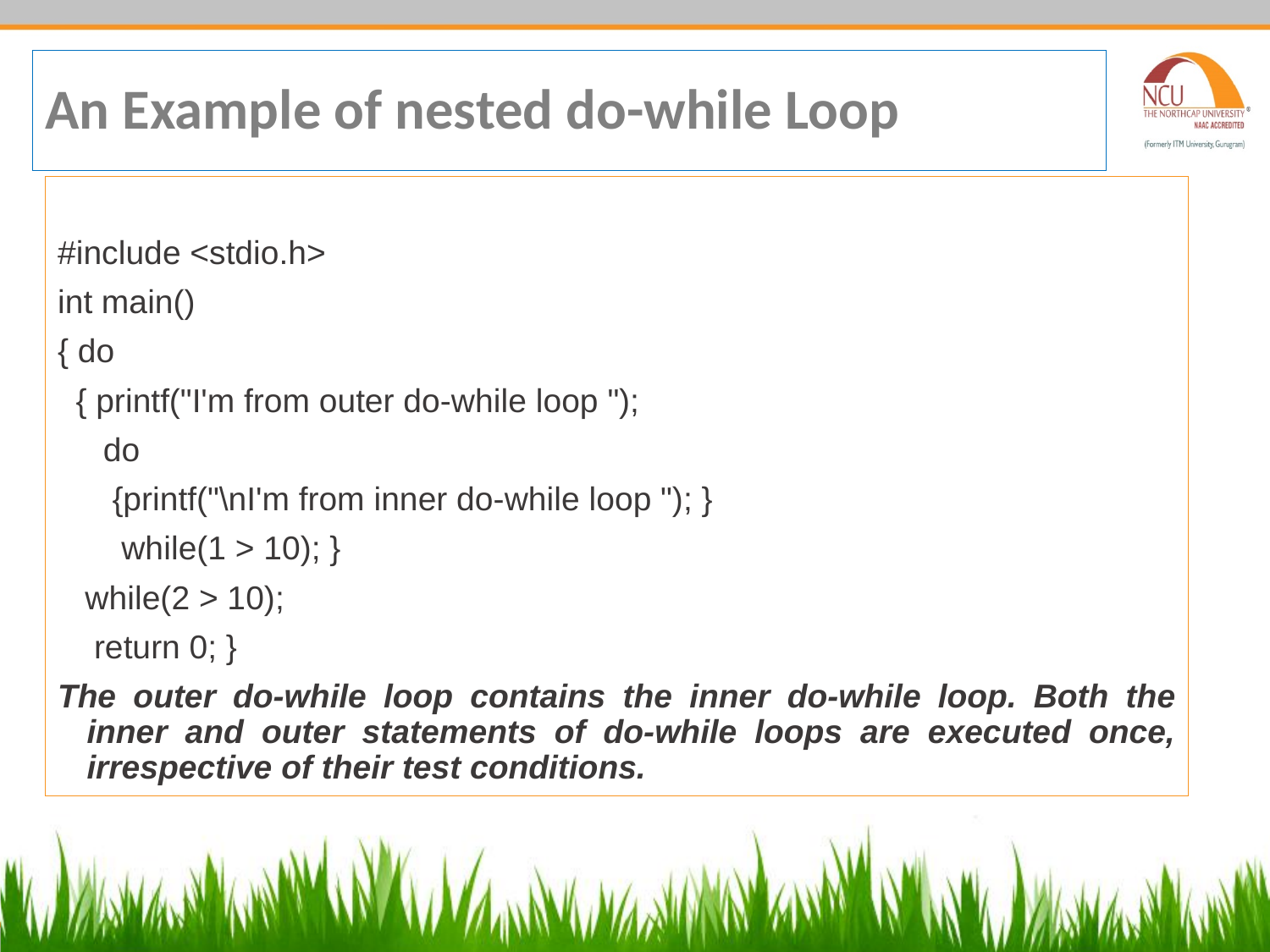

# An Example of nested do-while Loop

#include <stdio.h>
int main()
{ do
  { printf("I'm from outer do-while loop ");
     do
      {printf("\nI'm from inner do-while loop "); }
       while(1 > 10); }
   while(2 > 10);
    return 0; }
The outer do-while loop contains the inner do-while loop. Both the inner and outer statements of do-while loops are executed once, irrespective of their test conditions.